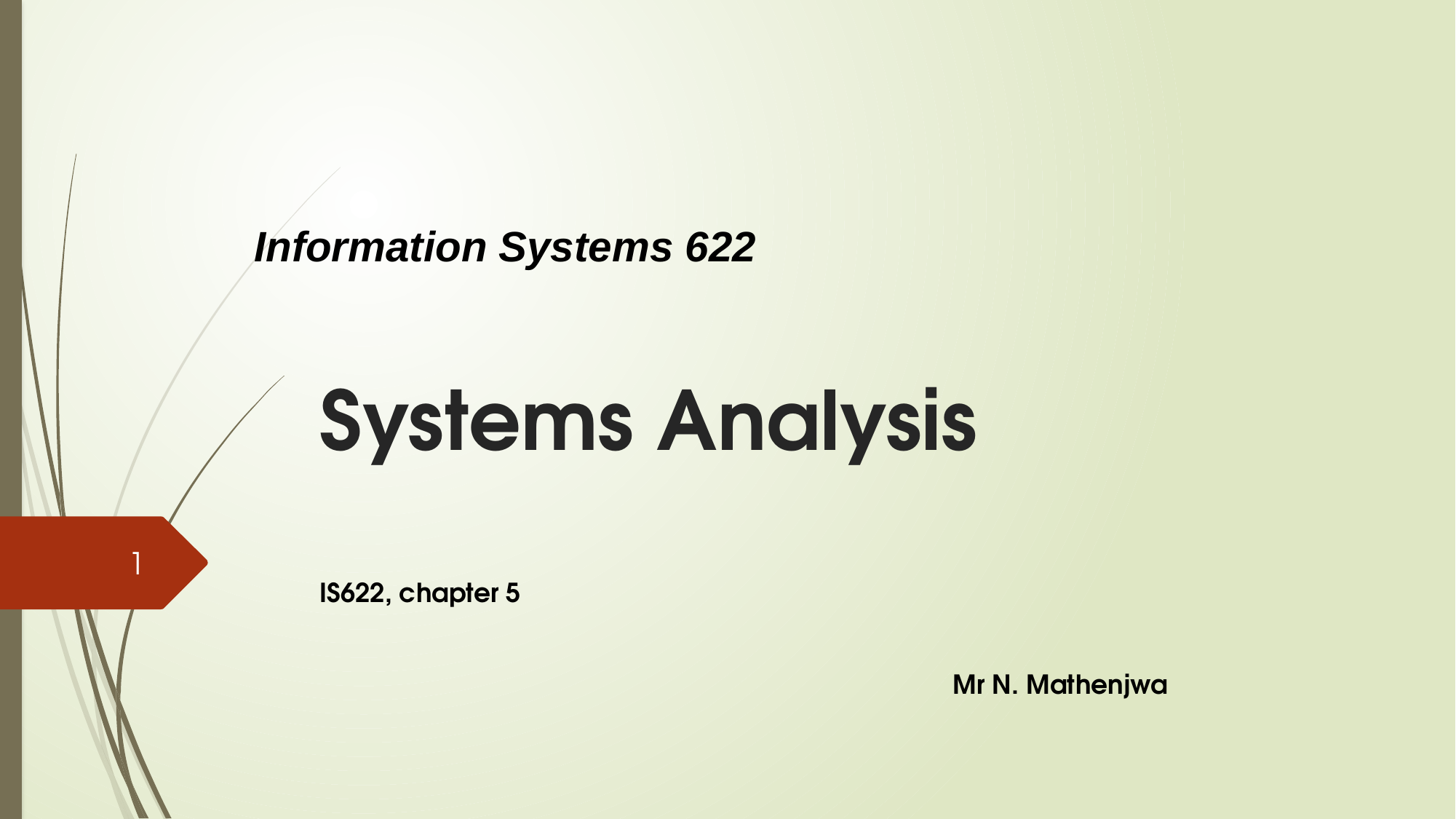

Information Systems 622
# Systems Analysis
1
IS622, chapter 5

                                                                                       Mr N. Mathenjwa